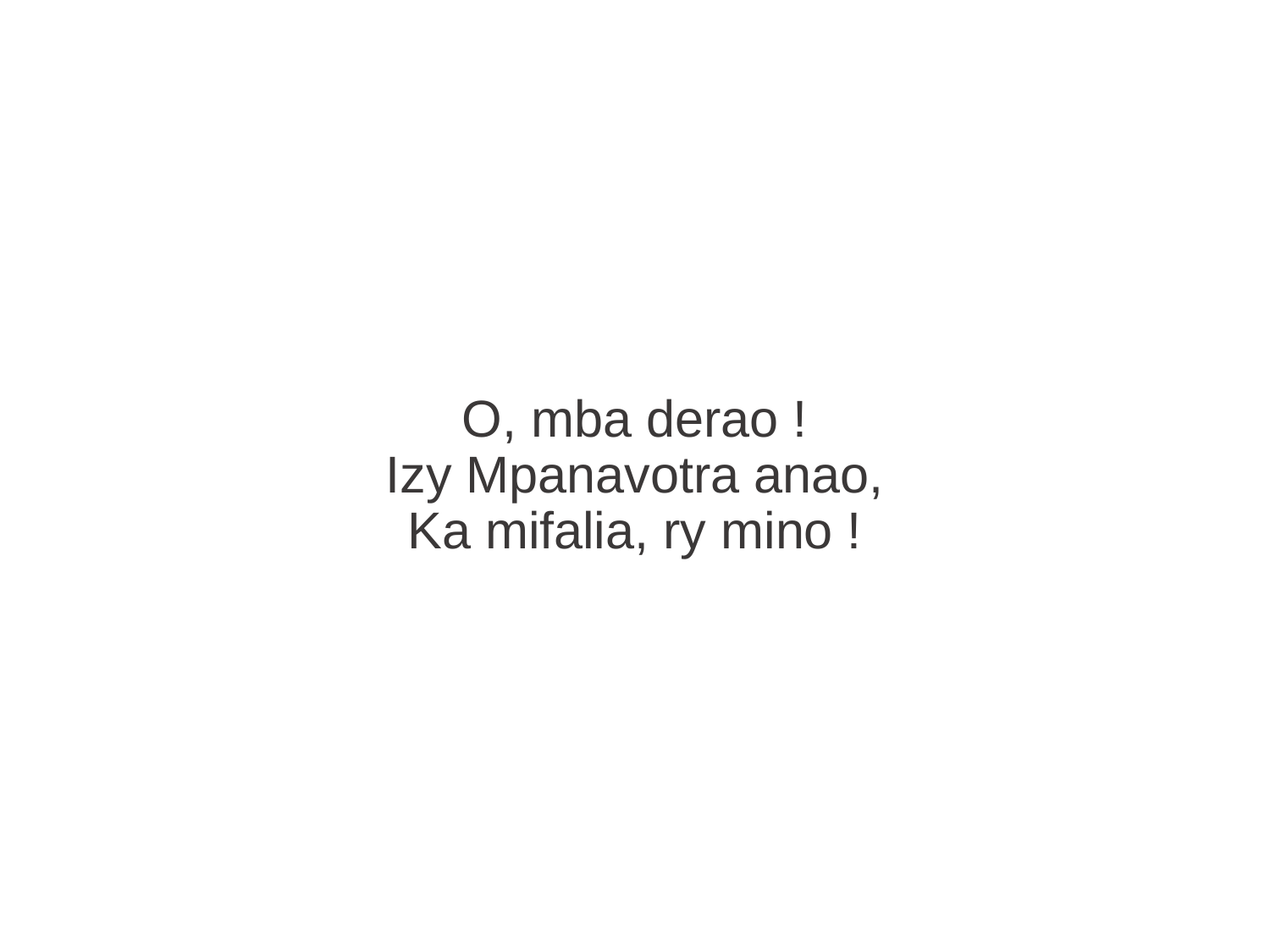

O, mba derao !
Izy Mpanavotra anao,
Ka mifalia, ry mino !